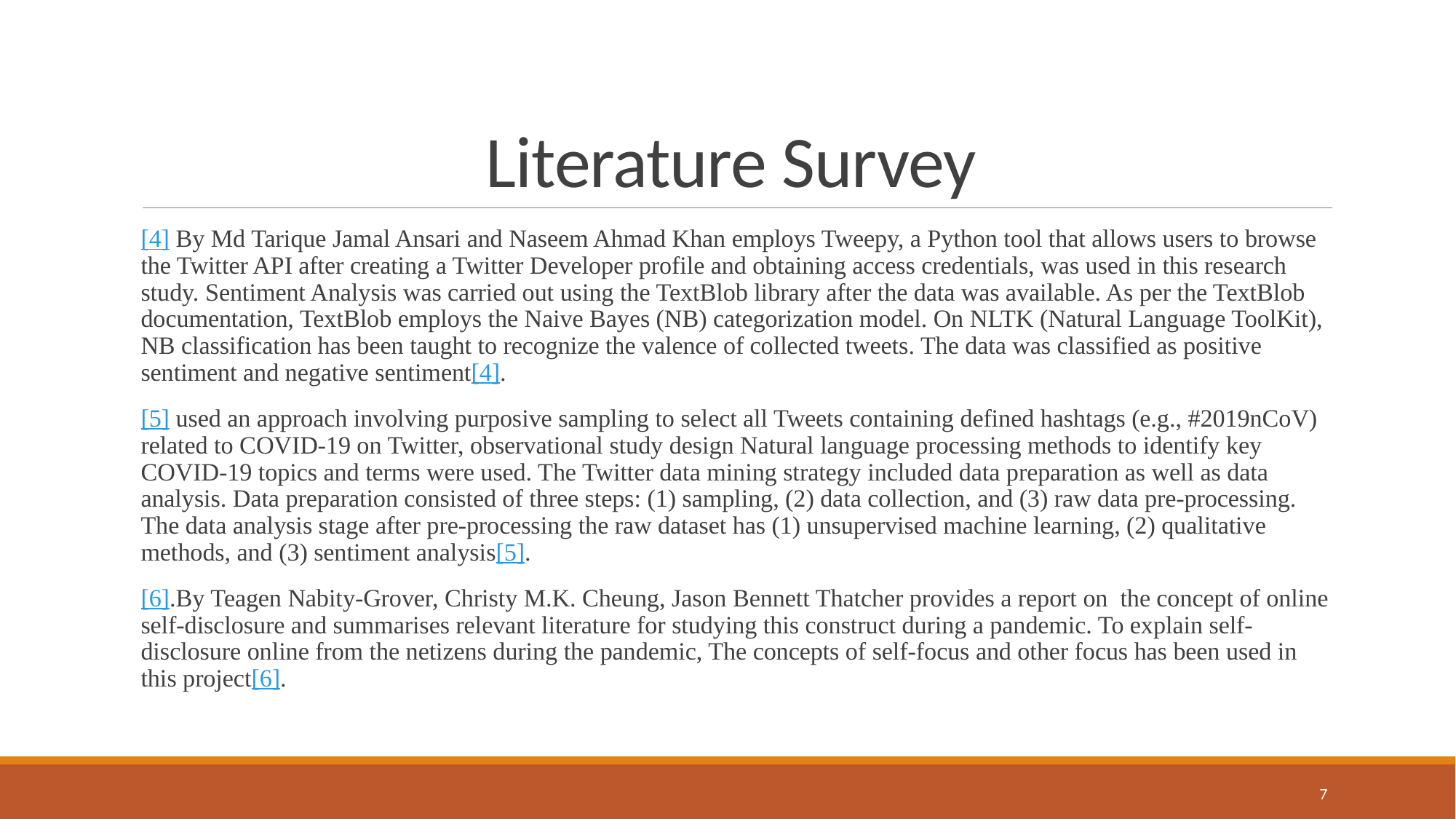

# Literature Survey
[4] By Md Tarique Jamal Ansari and Naseem Ahmad Khan employs Tweepy, a Python tool that allows users to browse the Twitter API after creating a Twitter Developer profile and obtaining access credentials, was used in this research study. Sentiment Analysis was carried out using the TextBlob library after the data was available. As per the TextBlob documentation, TextBlob employs the Naive Bayes (NB) categorization model. On NLTK (Natural Language ToolKit), NB classification has been taught to recognize the valence of collected tweets. The data was classified as positive sentiment and negative sentiment[4].
[5] used an approach involving purposive sampling to select all Tweets containing defined hashtags (e.g., #2019nCoV) related to COVID-19 on Twitter, observational study design Natural language processing methods to identify key COVID-19 topics and terms were used. The Twitter data mining strategy included data preparation as well as data analysis. Data preparation consisted of three steps: (1) sampling, (2) data collection, and (3) raw data pre-processing. The data analysis stage after pre-processing the raw dataset has (1) unsupervised machine learning, (2) qualitative methods, and (3) sentiment analysis[5].
[6].By Teagen Nabity-Grover, Christy M.K. Cheung, Jason Bennett Thatcher provides a report on  the concept of online self-disclosure and summarises relevant literature for studying this construct during a pandemic. To explain self-disclosure online from the netizens during the pandemic, The concepts of self-focus and other focus has been used in this project[6].

7